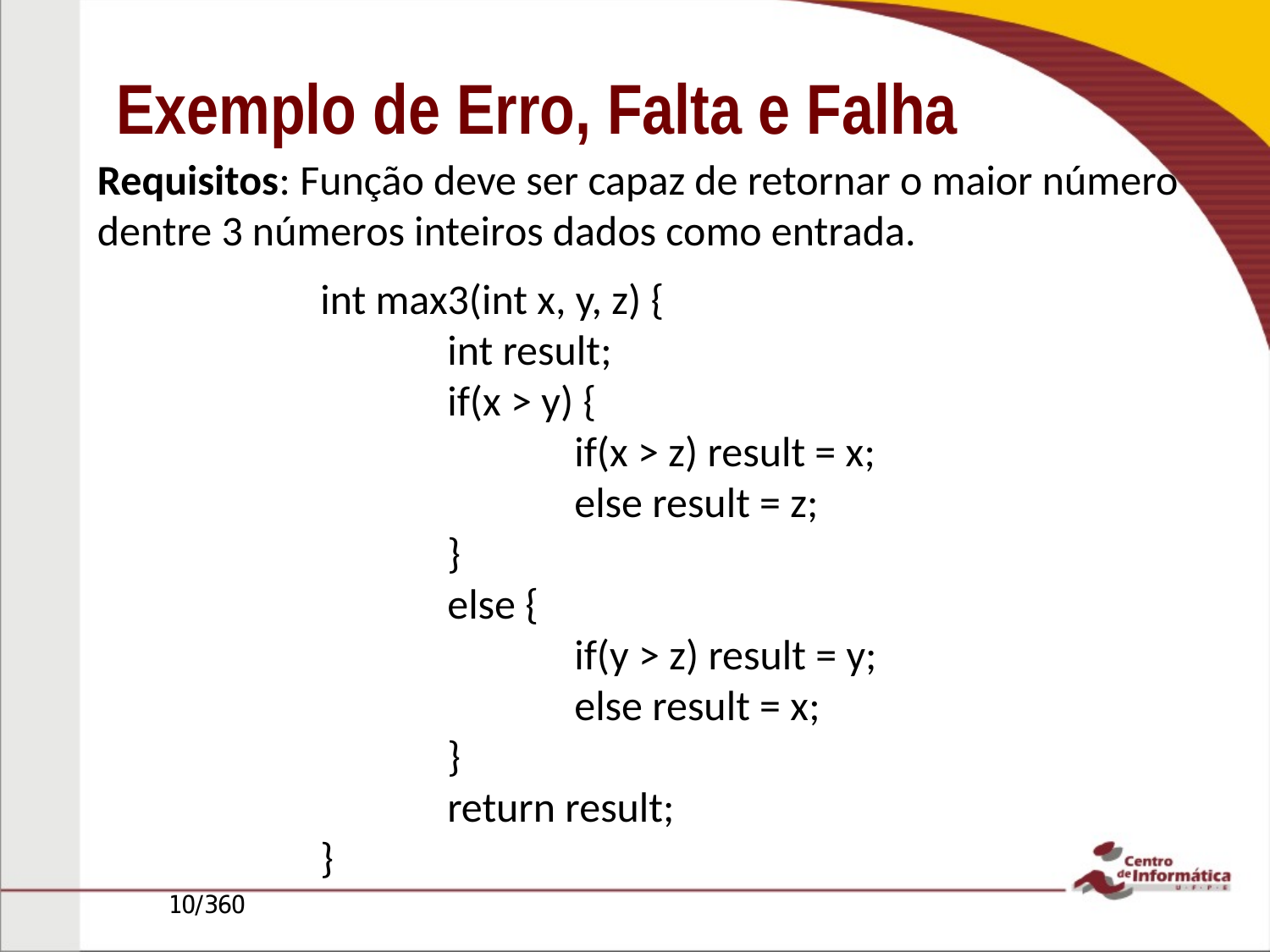

Exemplo de Erro, Falta e Falha
Requisitos: Função deve ser capaz de retornar o maior número dentre 3 números inteiros dados como entrada.
int max3(int x, y, z) {
	int result;
	if(x > y) {
		if(x > z) result = x;
		else result = z;
	}
	else {
		if(y > z) result = y;
		else result = x;
	}
	return result;
}
10/360